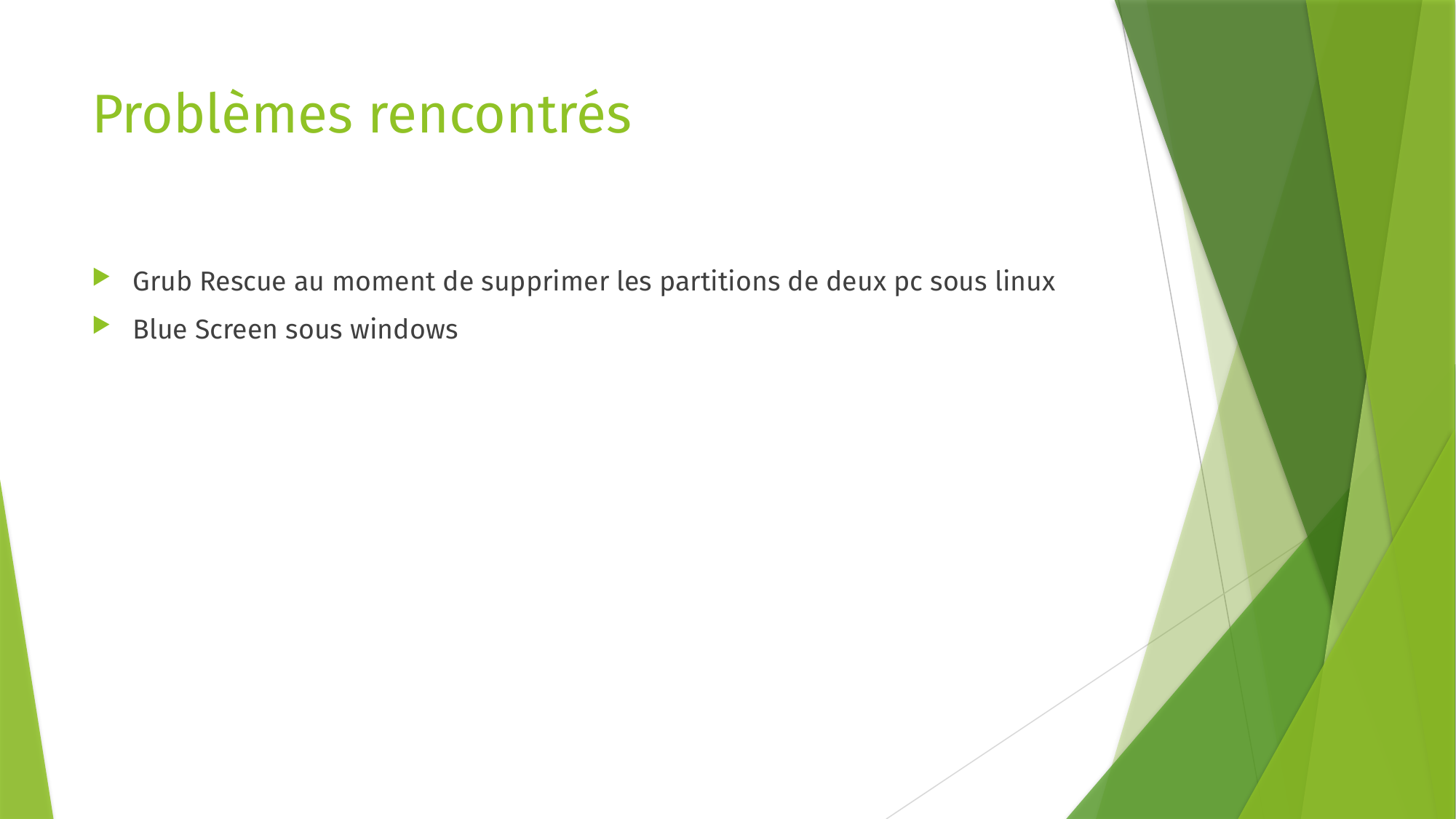

# Problèmes rencontrés
Grub Rescue au moment de supprimer les partitions de deux pc sous linux
Blue Screen sous windows